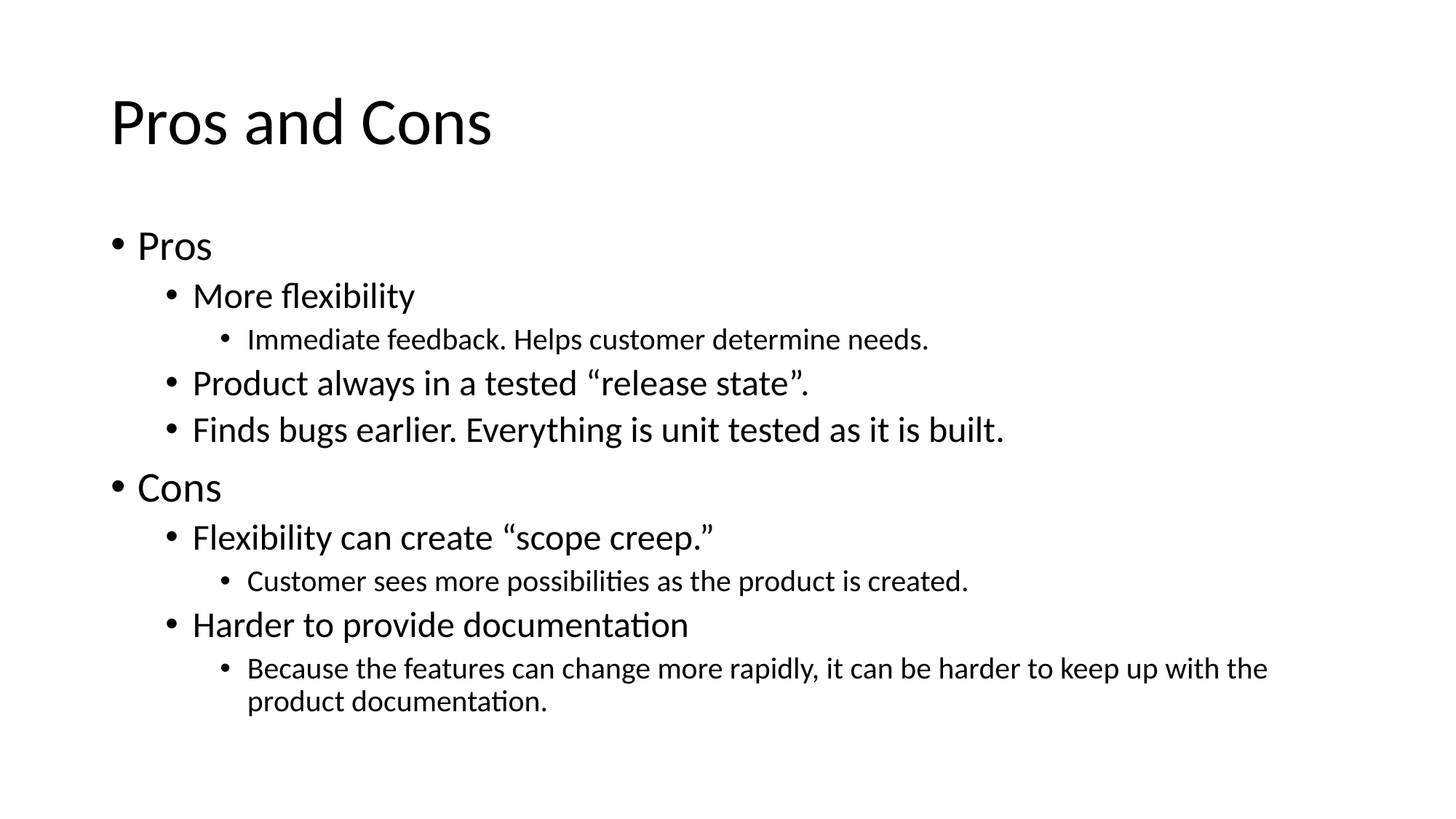

# Pros and Cons
Pros
More flexibility
Immediate feedback. Helps customer determine needs.
Product always in a tested “release state”.
Finds bugs earlier. Everything is unit tested as it is built.
Cons
Flexibility can create “scope creep.”
Customer sees more possibilities as the product is created.
Harder to provide documentation
Because the features can change more rapidly, it can be harder to keep up with the product documentation.